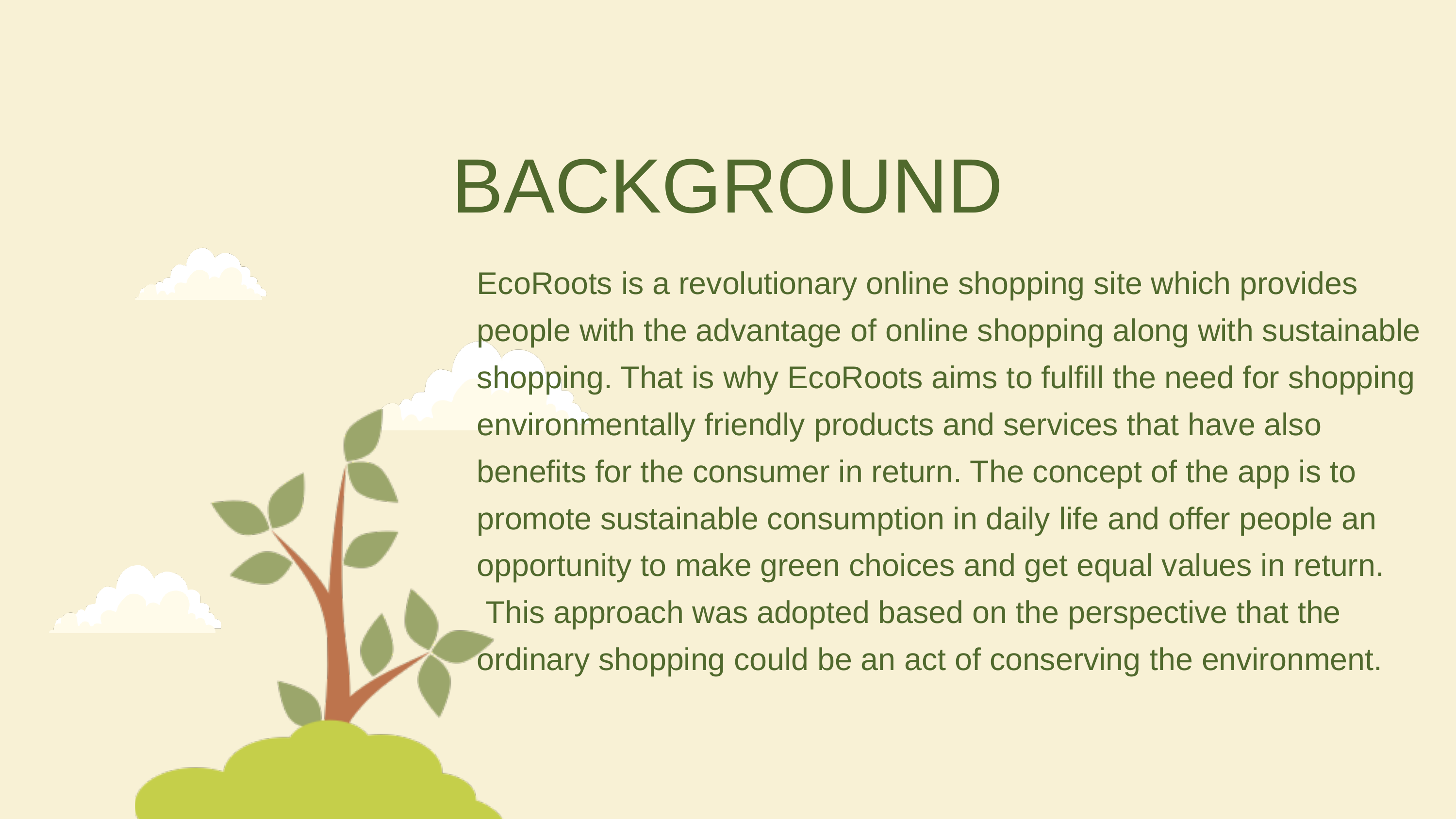

BACKGROUND

EcoRoots is a revolutionary online shopping site which provides people with the advantage of online shopping along with sustainable shopping. That is why EcoRoots aims to fulfill the need for shopping environmentally friendly products and services that have also benefits for the consumer in return. The concept of the app is to promote sustainable consumption in daily life and offer people an opportunity to make green choices and get equal values in return.
 This approach was adopted based on the perspective that the ordinary shopping could be an act of conserving the environment.